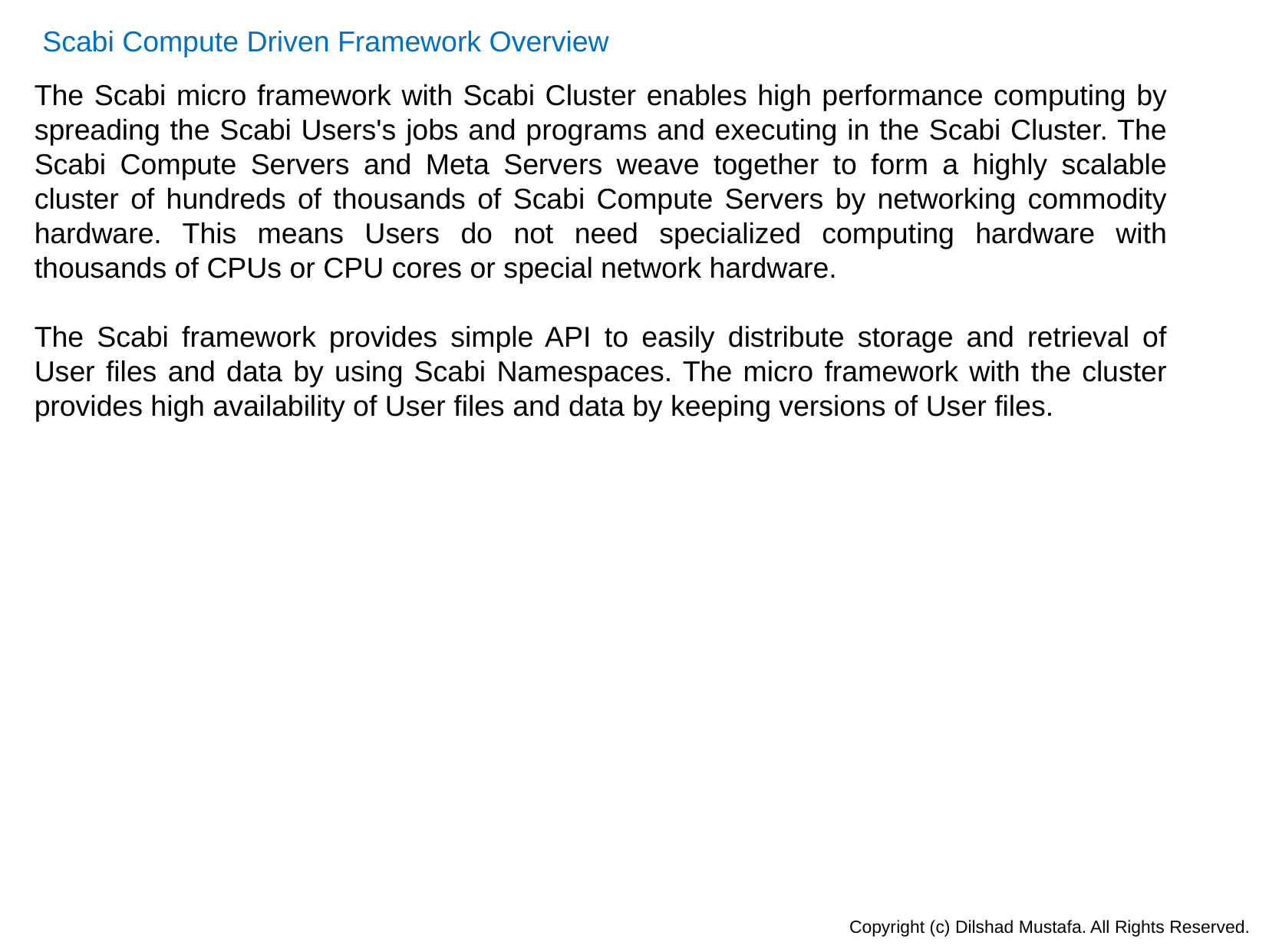

Scabi Compute Driven Framework Overview
The Scabi micro framework with Scabi Cluster enables high performance computing by spreading the Scabi Users's jobs and programs and executing in the Scabi Cluster. The Scabi Compute Servers and Meta Servers weave together to form a highly scalable cluster of hundreds of thousands of Scabi Compute Servers by networking commodity hardware. This means Users do not need specialized computing hardware with thousands of CPUs or CPU cores or special network hardware.

The Scabi framework provides simple API to easily distribute storage and retrieval of User files and data by using Scabi Namespaces. The micro framework with the cluster provides high availability of User files and data by keeping versions of User files.

Copyright (c) Dilshad Mustafa. All Rights Reserved.